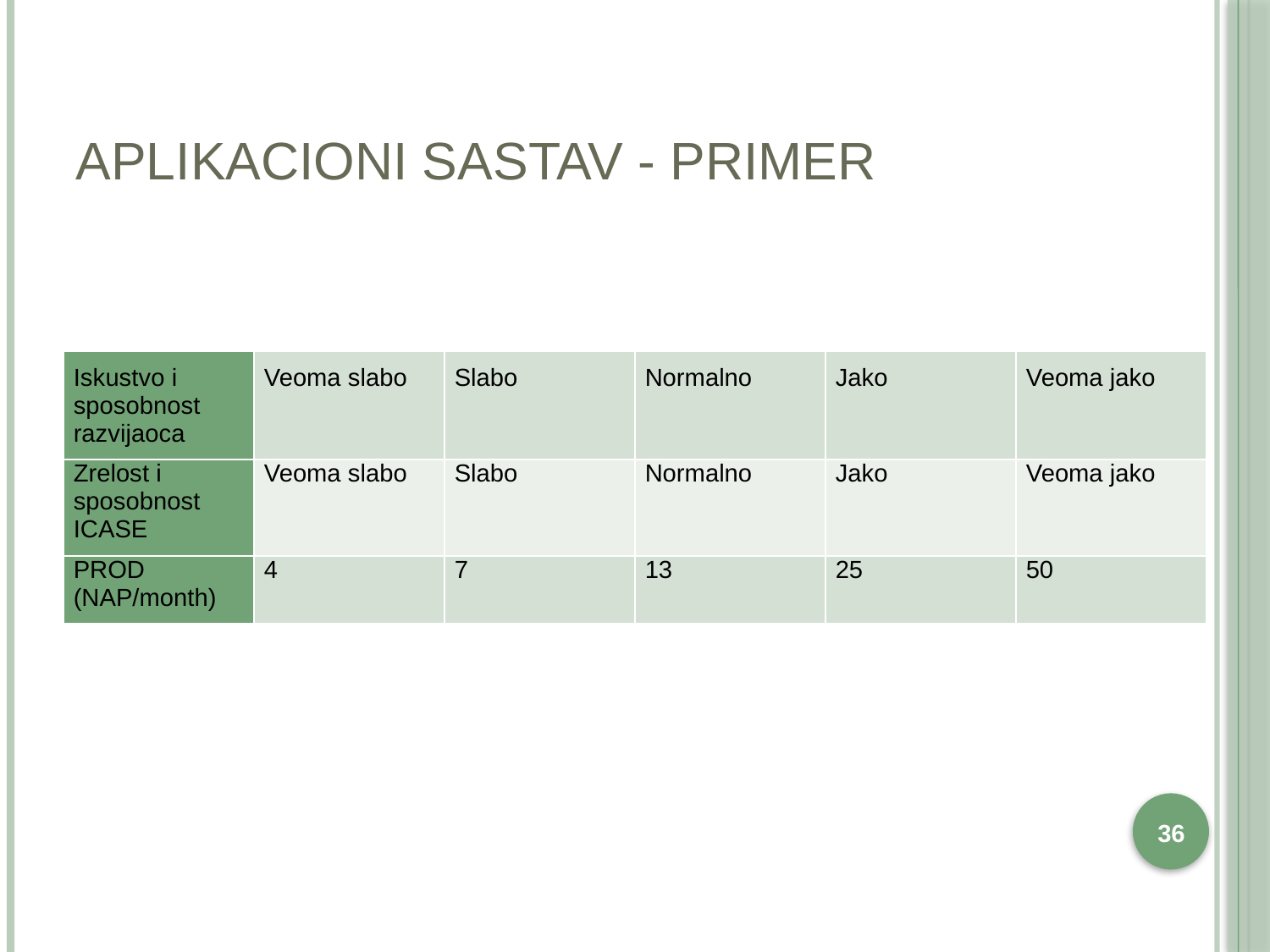

# Aplikacioni sastav - primer
| Iskustvo i sposobnost razvijaoca | Veoma slabo | Slabo | Normalno | Jako | Veoma jako |
| --- | --- | --- | --- | --- | --- |
| Zrelost i sposobnost ICASE | Veoma slabo | Slabo | Normalno | Jako | Veoma jako |
| PROD (NAP/month) | 4 | 7 | 13 | 25 | 50 |
36